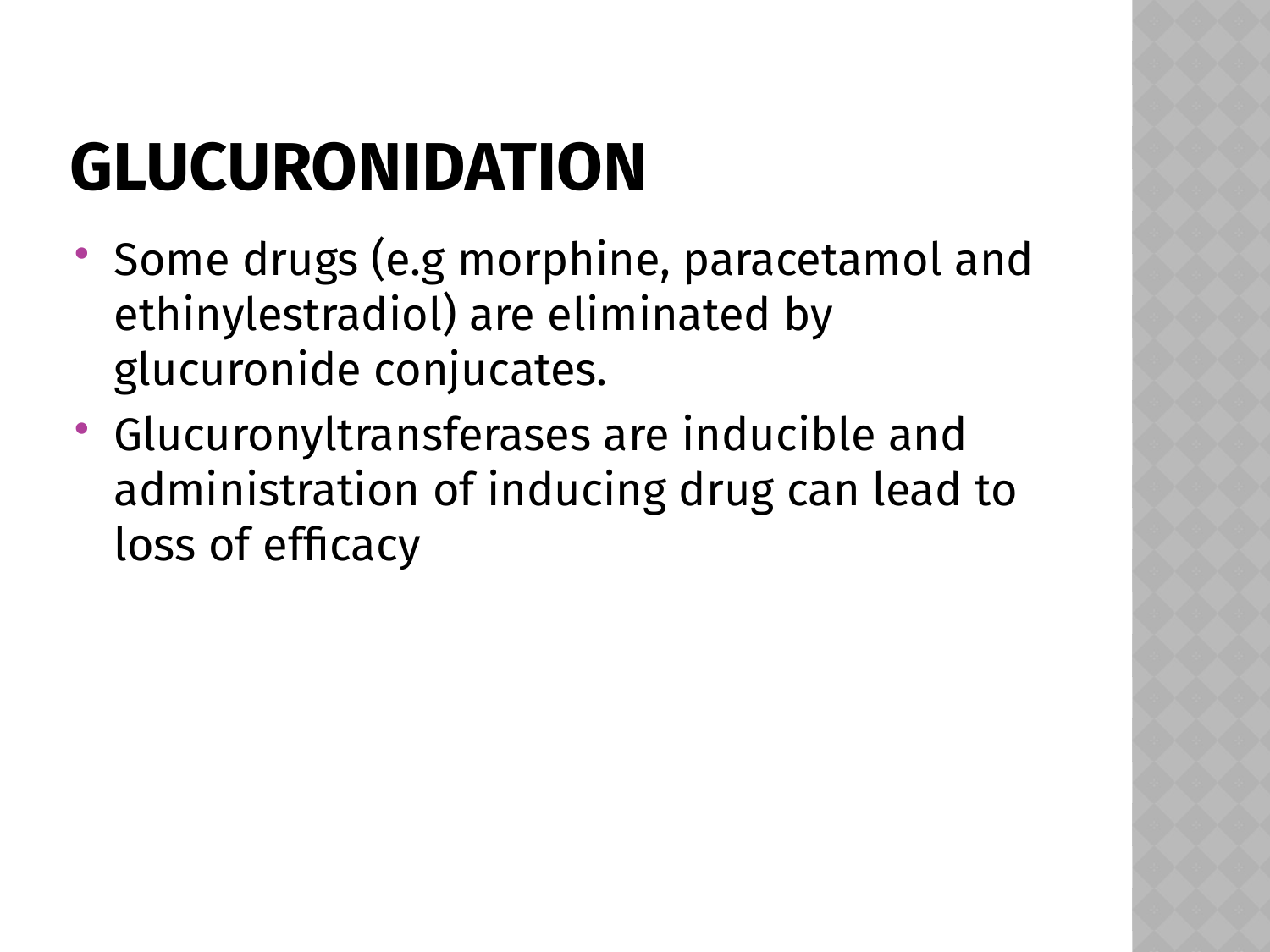

# Glucuronidation
Some drugs (e.g morphine, paracetamol and ethinylestradiol) are eliminated by glucuronide conjucates.
Glucuronyltransferases are inducible and administration of inducing drug can lead to loss of efficacy